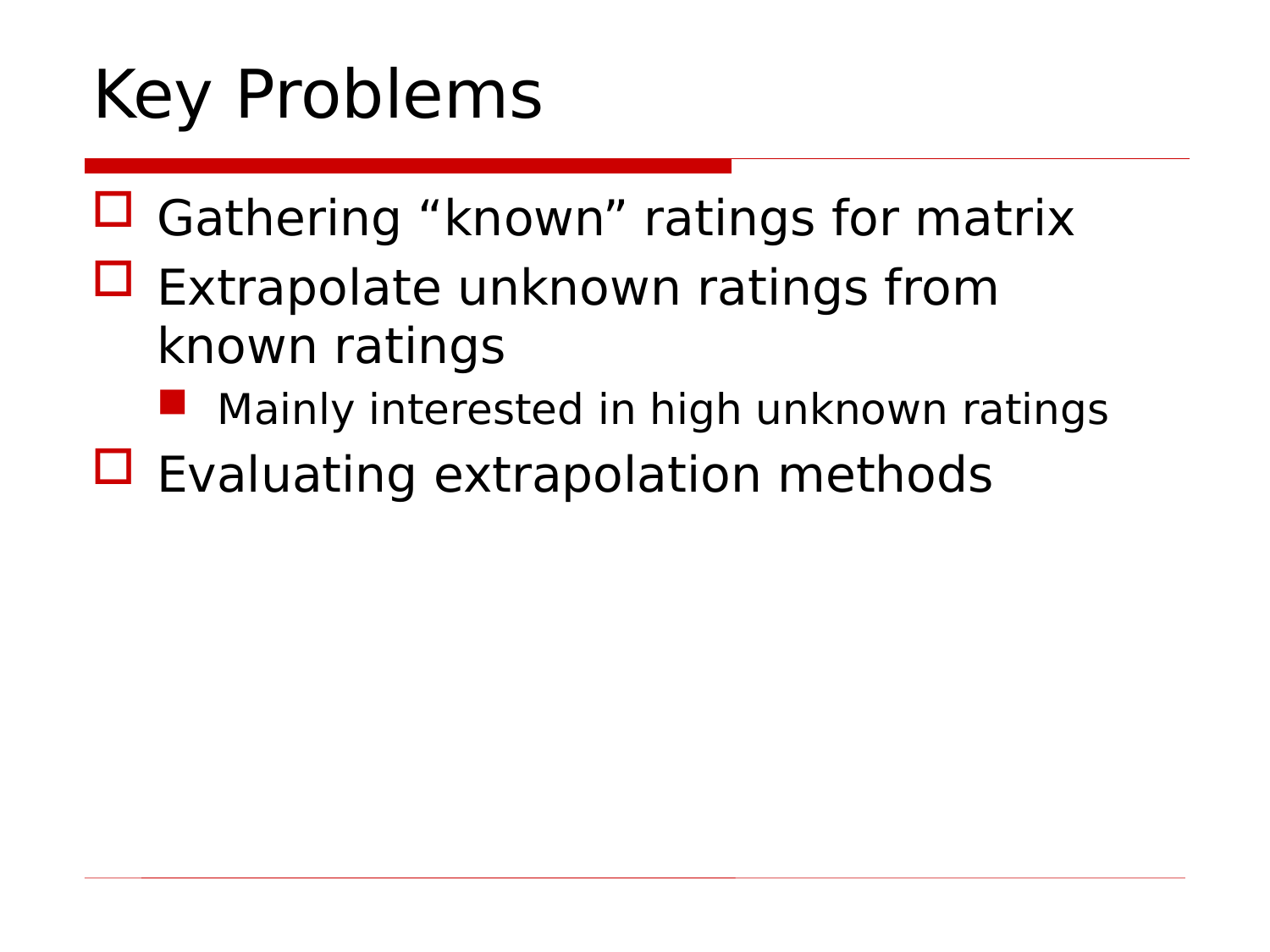

# Key Problems
Gathering “known” ratings for matrix
Extrapolate unknown ratings from known ratings
Mainly interested in high unknown ratings
Evaluating extrapolation methods